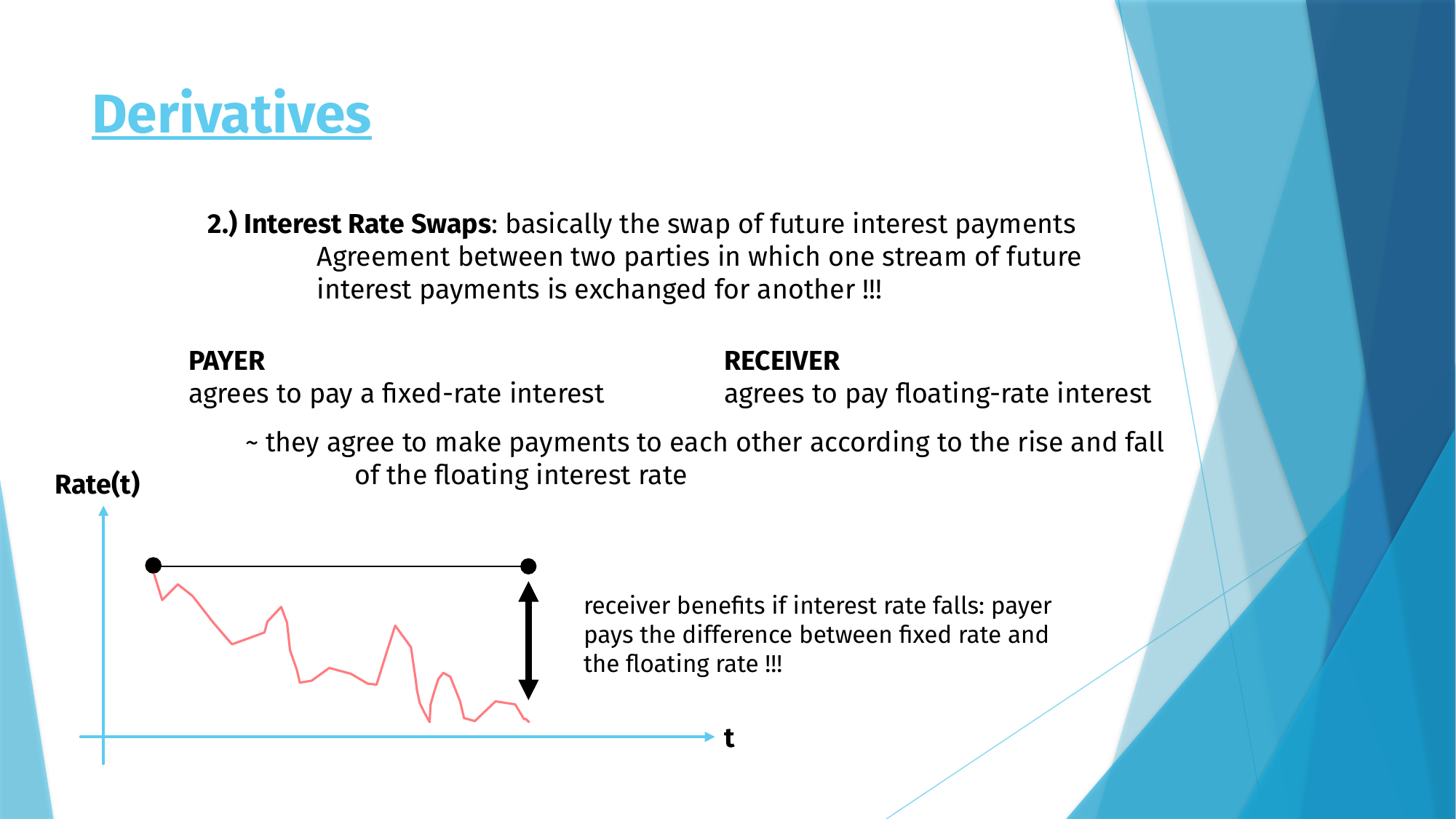

# Derivatives
2.) Interest Rate Swaps: basically the swap of future interest payments
	Agreement between two parties in which one stream of future
	interest payments is exchanged for another !!!
PAYER
agrees to pay a fixed-rate interest
RECEIVER
agrees to pay floating-rate interest

~ they agree to make payments to each other according to the rise and fall
	of the floating interest rate
Rate(t)

receiver benefits if interest rate falls: payer
pays the difference between fixed rate and
the floating rate !!!
t